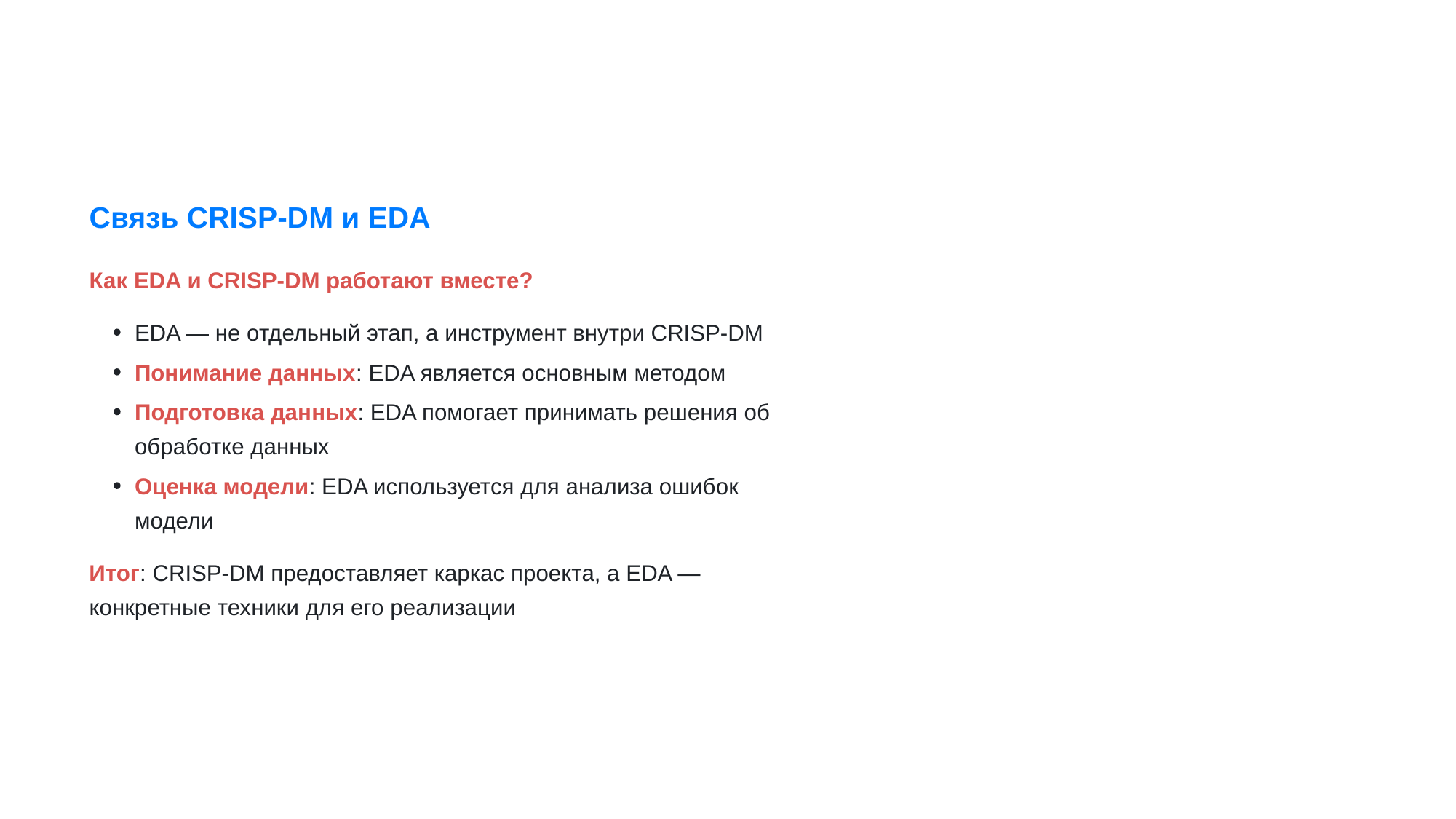

Связь CRISP-DM и EDA
Как EDA и CRISP-DM работают вместе?
EDA — не отдельный этап, а инструмент внутри CRISP-DM

Понимание данных: EDA является основным методом

Подготовка данных: EDA помогает принимать решения об

обработке данных
Оценка модели: EDA используется для анализа ошибок

модели
Итог: CRISP-DM предоставляет каркас проекта, а EDA —
конкретные техники для его реализации